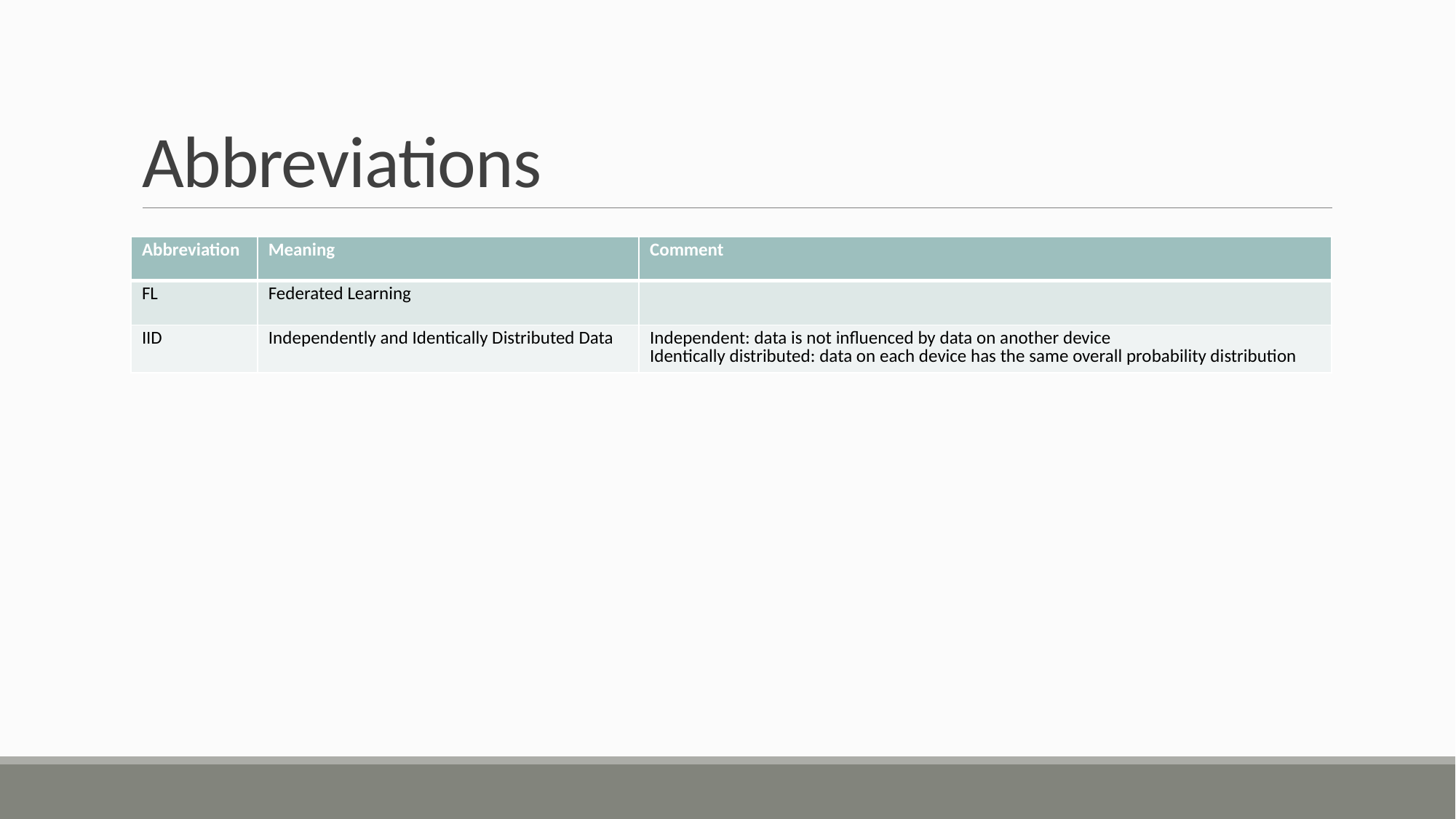

# Abbreviations
| Abbreviation | Meaning | Comment |
| --- | --- | --- |
| FL | Federated Learning |  |
| IID | Independently and Identically Distributed Data | Independent: data is not influenced by data on another device Identically distributed: data on each device has the same overall probability distribution |